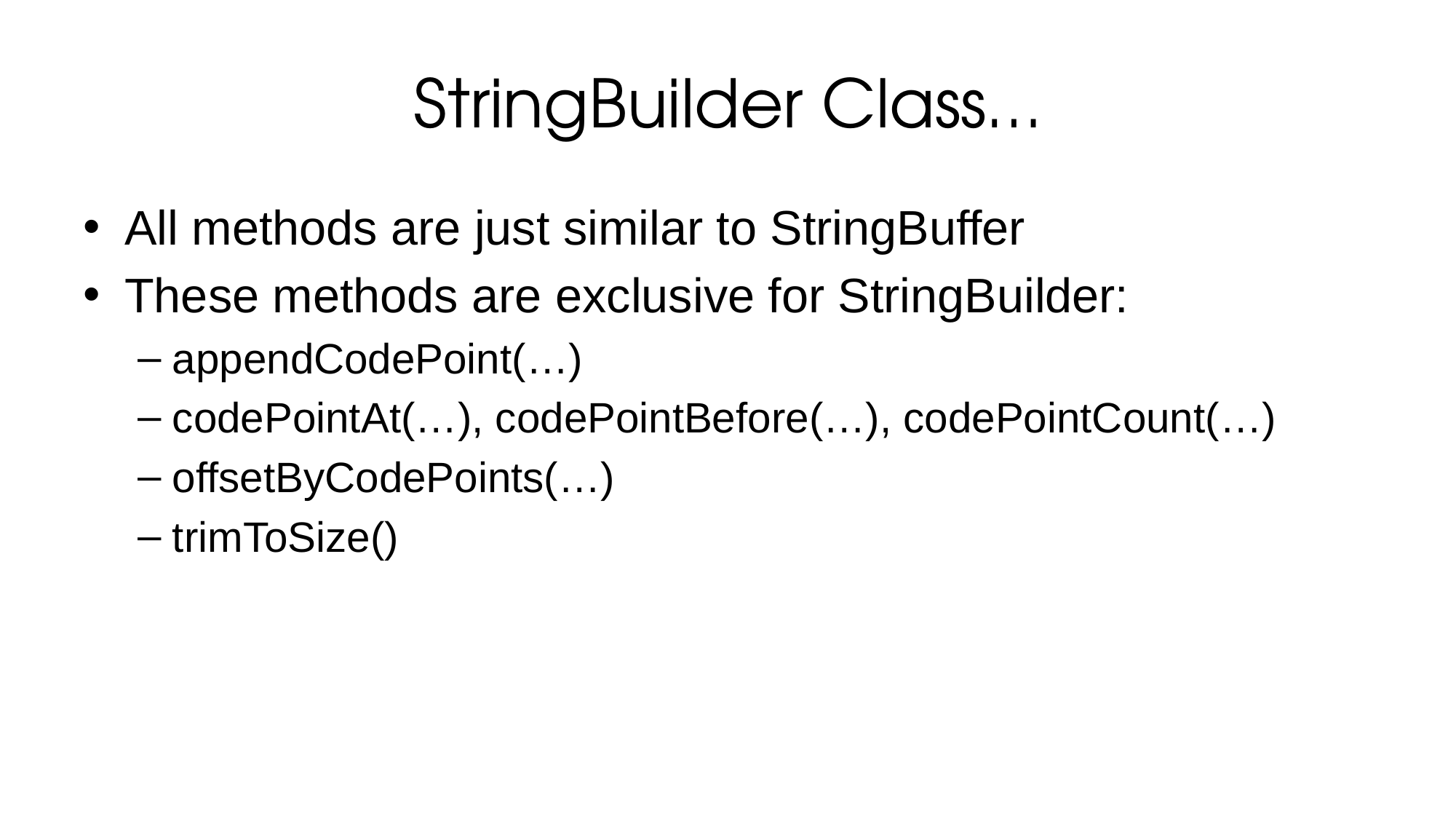

# StringBuilder Class…
All methods are just similar to StringBuffer
These methods are exclusive for StringBuilder:
appendCodePoint(…)
codePointAt(…), codePointBefore(…), codePointCount(…)
offsetByCodePoints(…)
trimToSize()